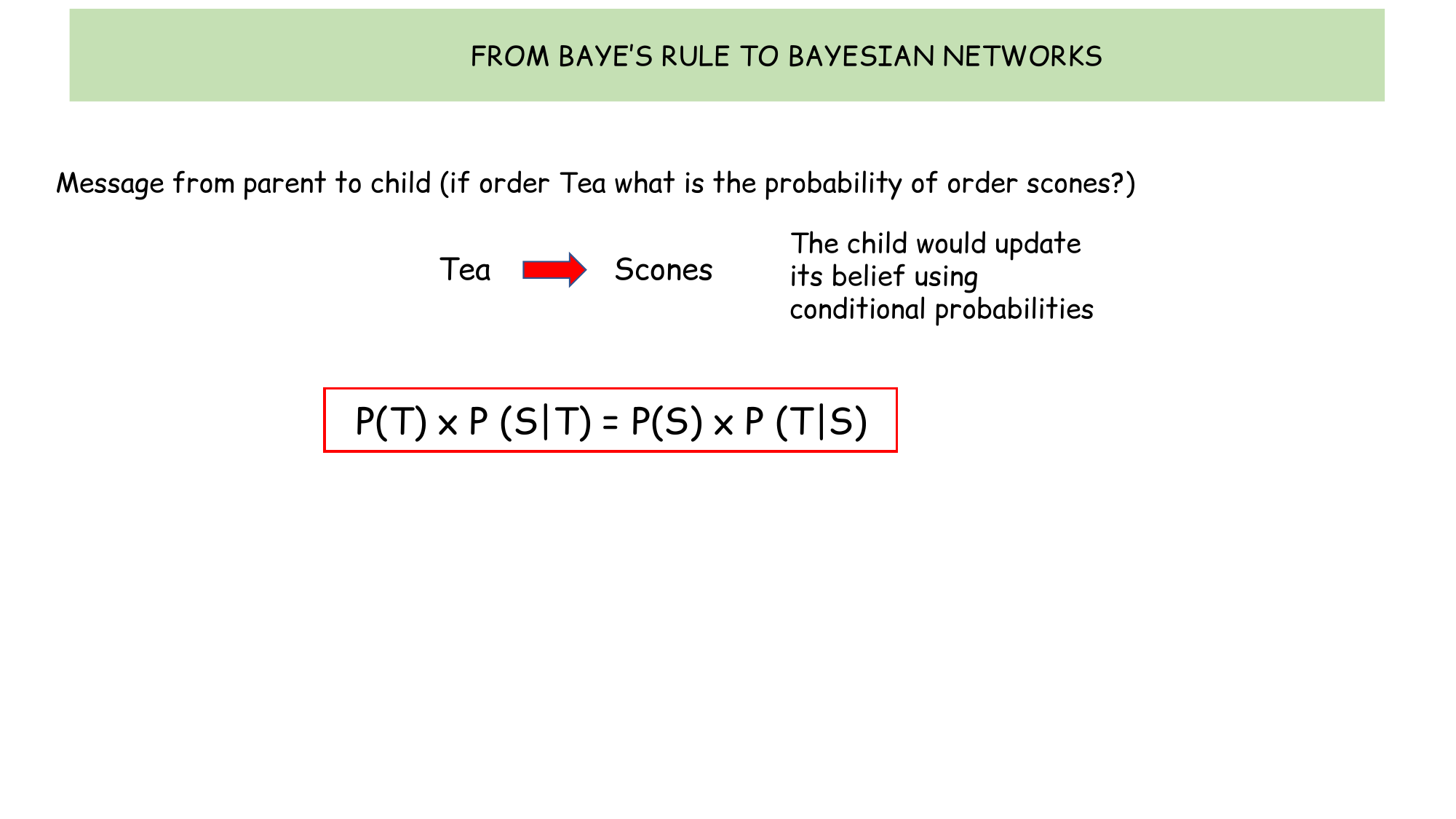

FROM BAYE’S RULE TO BAYESIAN NETWORKS
Message from parent to child (if order Tea what is the probability of order scones?)
The child would update its belief using conditional probabilities
Tea               Scones

P(T) x P (S|T) = P(S) x P (T|S)